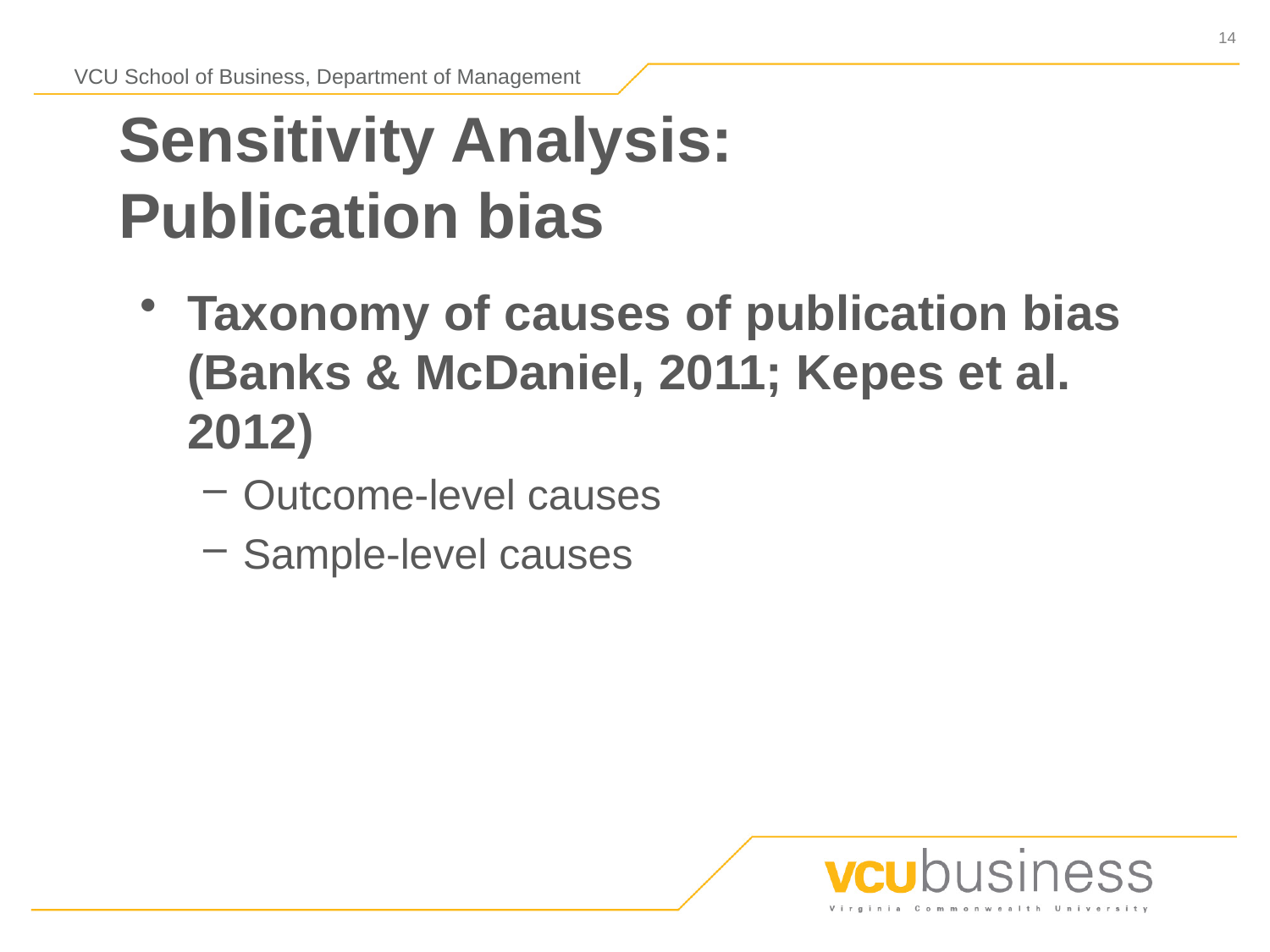

# Sensitivity Analysis: Publication bias
Taxonomy of causes of publication bias (Banks & McDaniel, 2011; Kepes et al. 2012)
Outcome-level causes
Sample-level causes